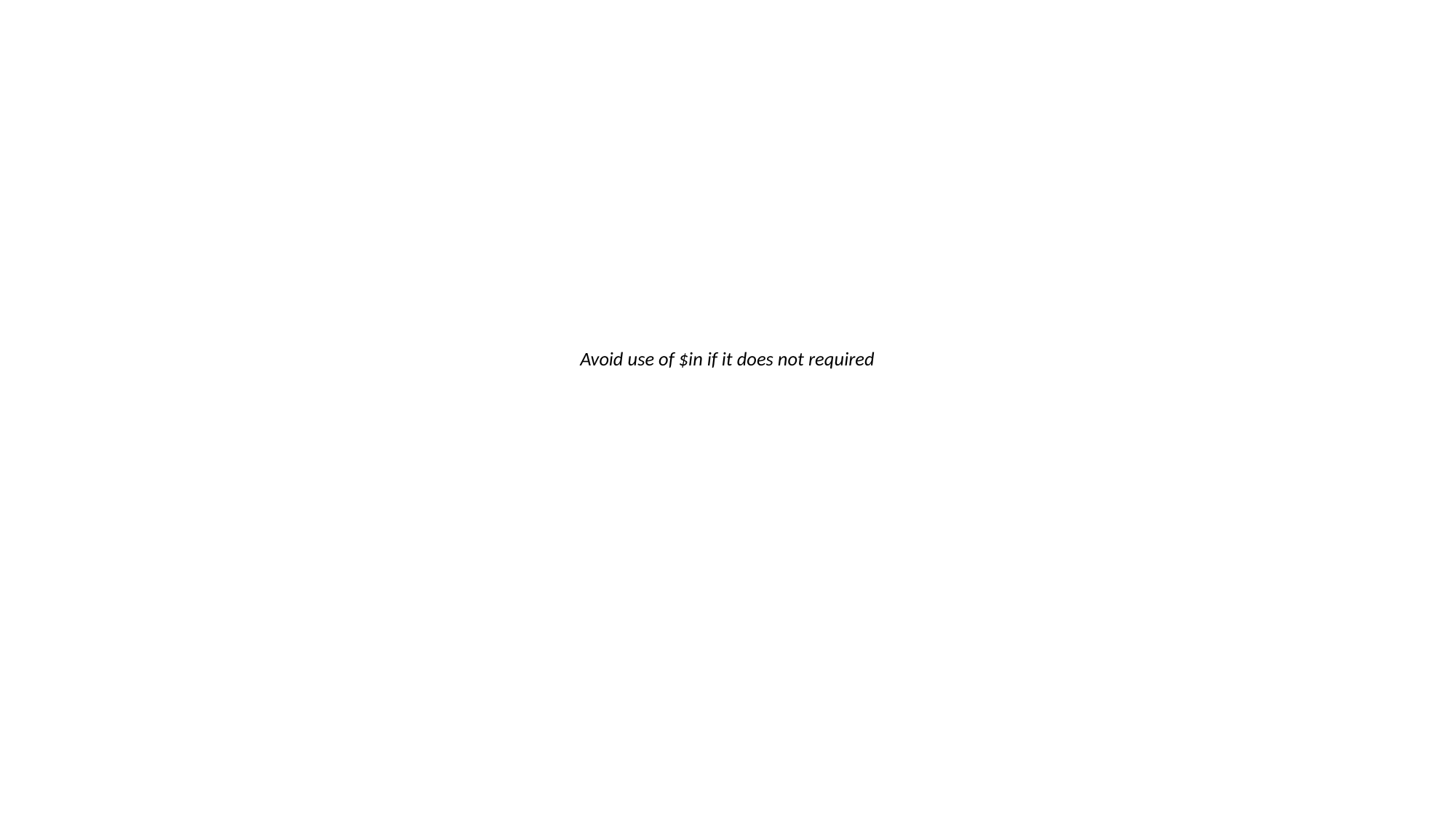

# Avoid use of $in if it does not required